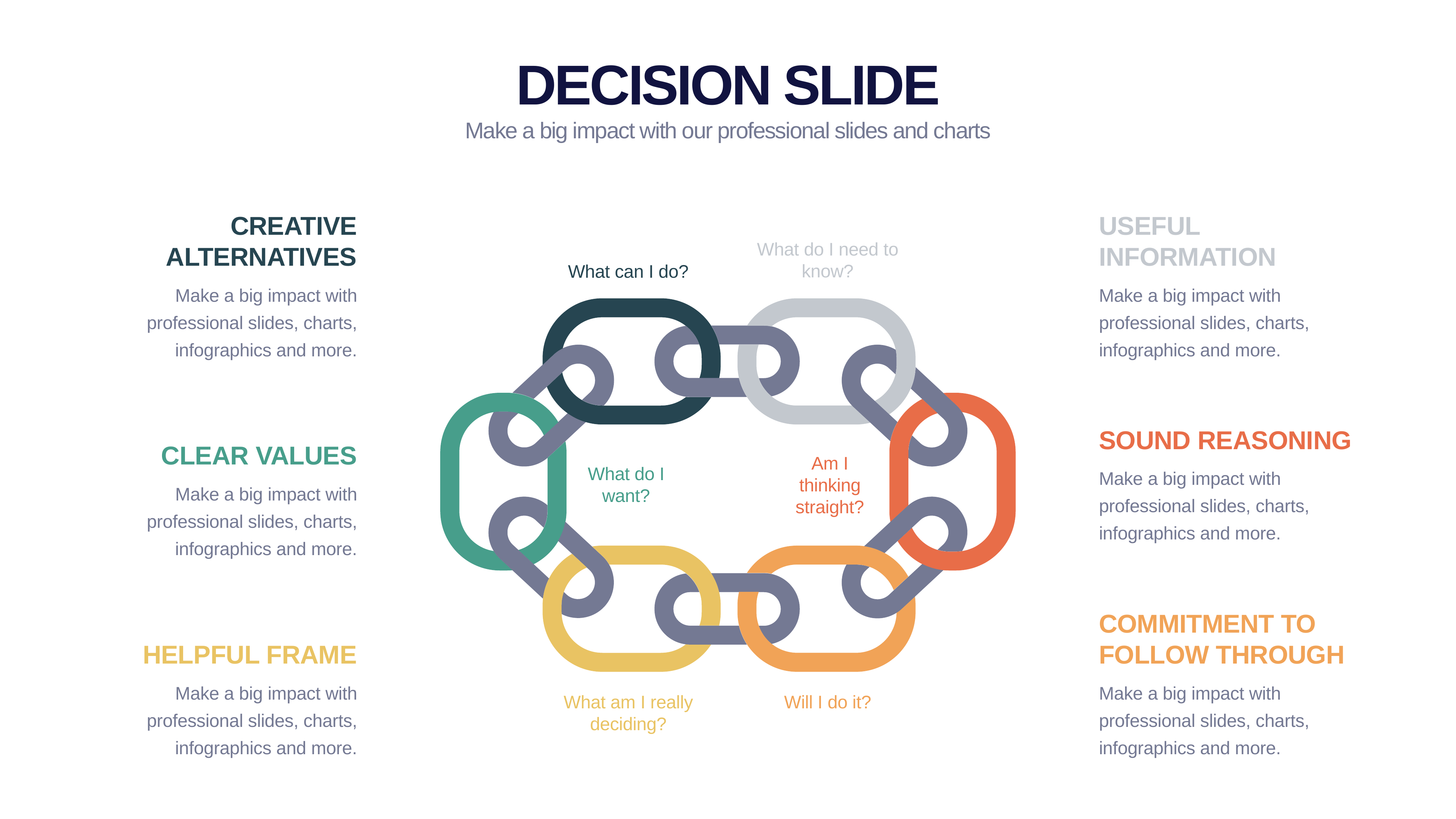

DECISION SLIDE
Make a big impact with our professional slides and charts
CREATIVE ALTERNATIVES
USEFUL INFORMATION
What do I need to know?
What can I do?
Make a big impact with professional slides, charts, infographics and more.
Make a big impact with professional slides, charts, infographics and more.

SOUND REASONING
CLEAR VALUES
Am I thinking straight?
Make a big impact with professional slides, charts, infographics and more.
What do I want?
Make a big impact with professional slides, charts, infographics and more.

COMMITMENT TO FOLLOW THROUGH
HELPFUL FRAME
Make a big impact with professional slides, charts, infographics and more.
Make a big impact with professional slides, charts, infographics and more.
What am I really deciding?
Will I do it?